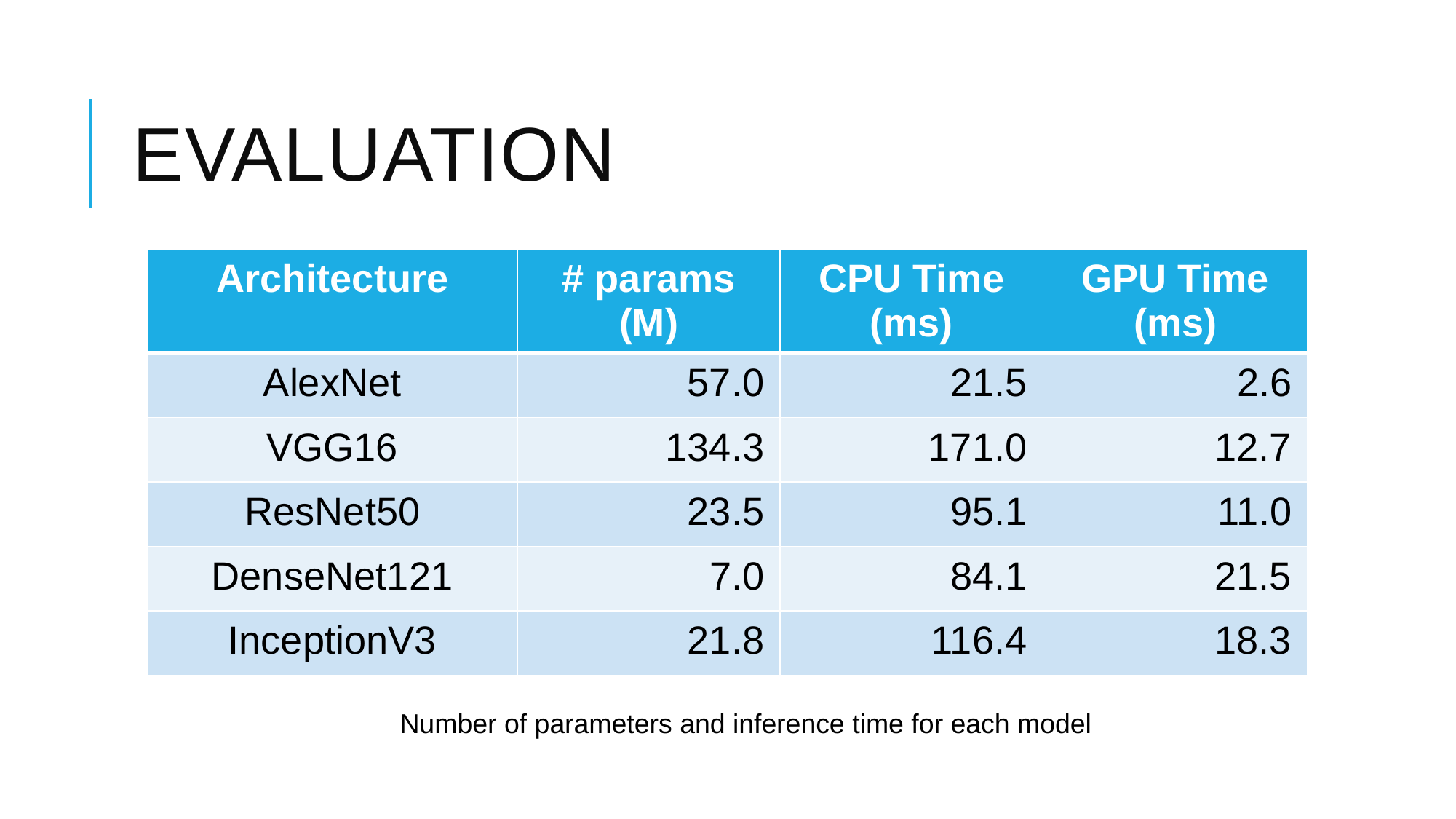

# Evaluation
| Architecture | # params (M) | CPU Time (ms) | GPU Time (ms) |
| --- | --- | --- | --- |
| AlexNet | 57.0 | 21.5 | 2.6 |
| VGG16 | 134.3 | 171.0 | 12.7 |
| ResNet50 | 23.5 | 95.1 | 11.0 |
| DenseNet121 | 7.0 | 84.1 | 21.5 |
| InceptionV3 | 21.8 | 116.4 | 18.3 |
Number of parameters and inference time for each model